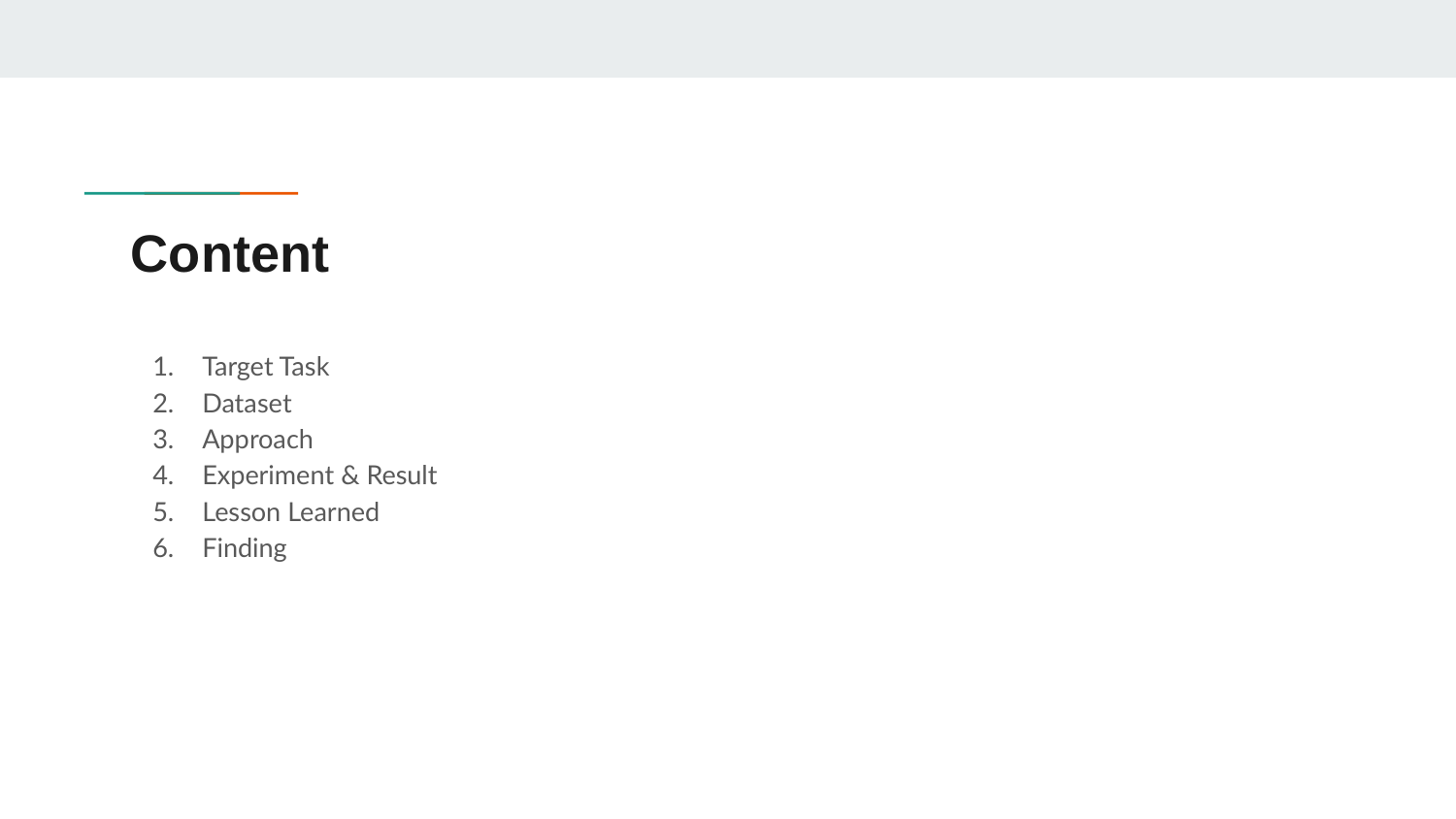

# Content
Target Task
Dataset
Approach
Experiment & Result
Lesson Learned
Finding